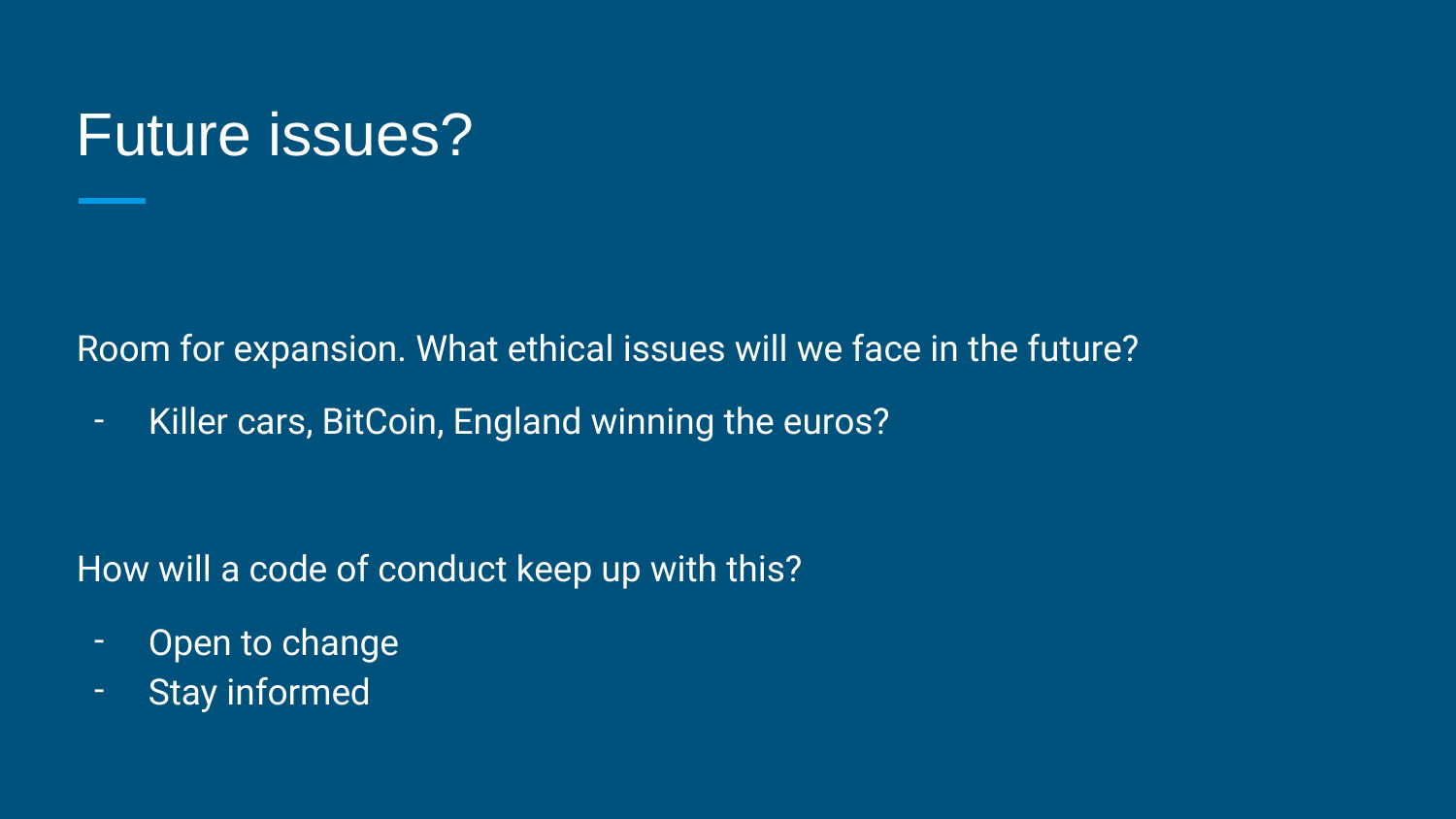

# Future issues?

Room for expansion. What ethical issues will we face in the future?
Killer cars, BitCoin, England winning the euros?

How will a code of conduct keep up with this?
Open to change
Stay informed